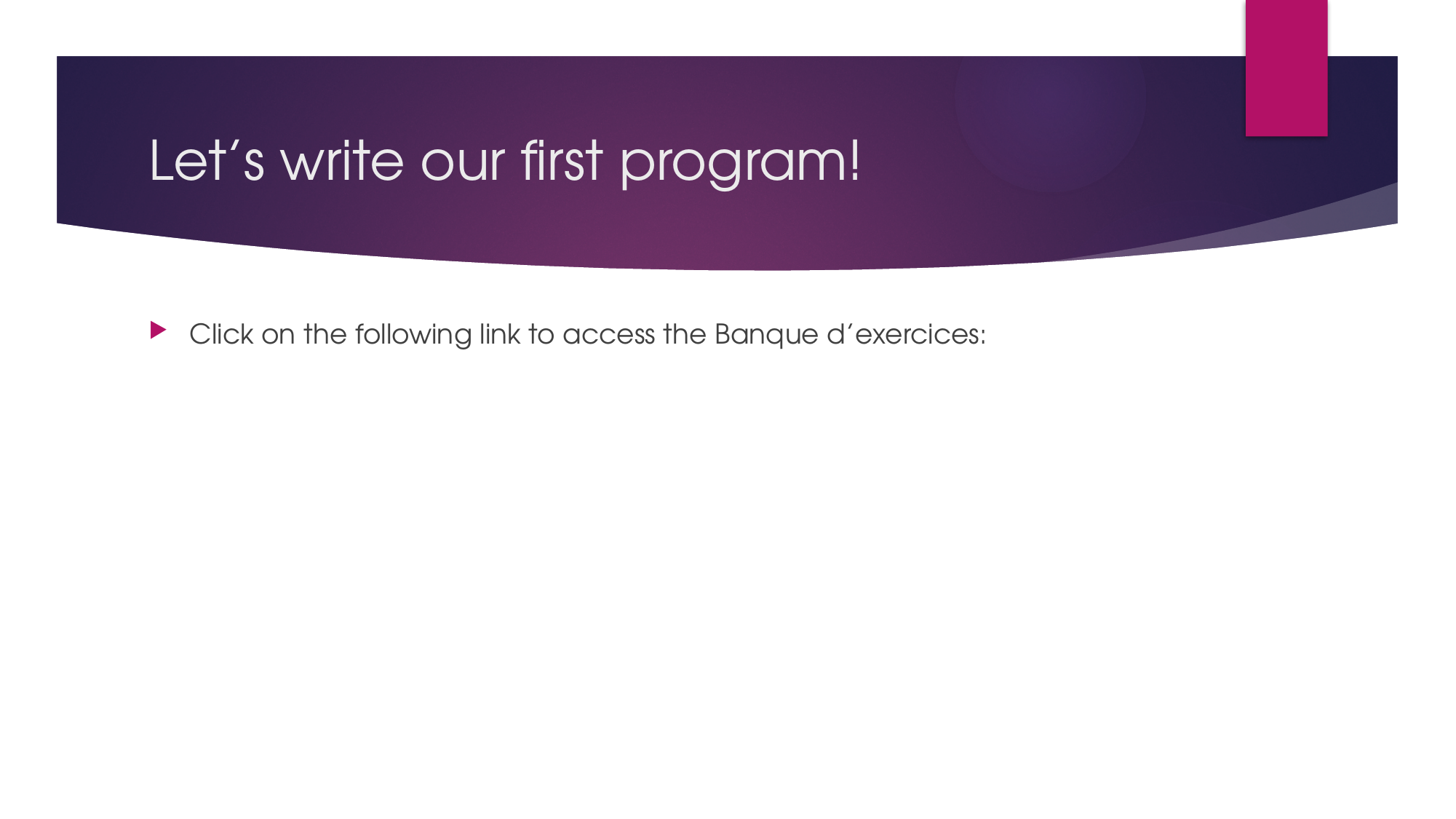

# Let’s write our first program!
Click on the following link to access the Banque d’exercices: